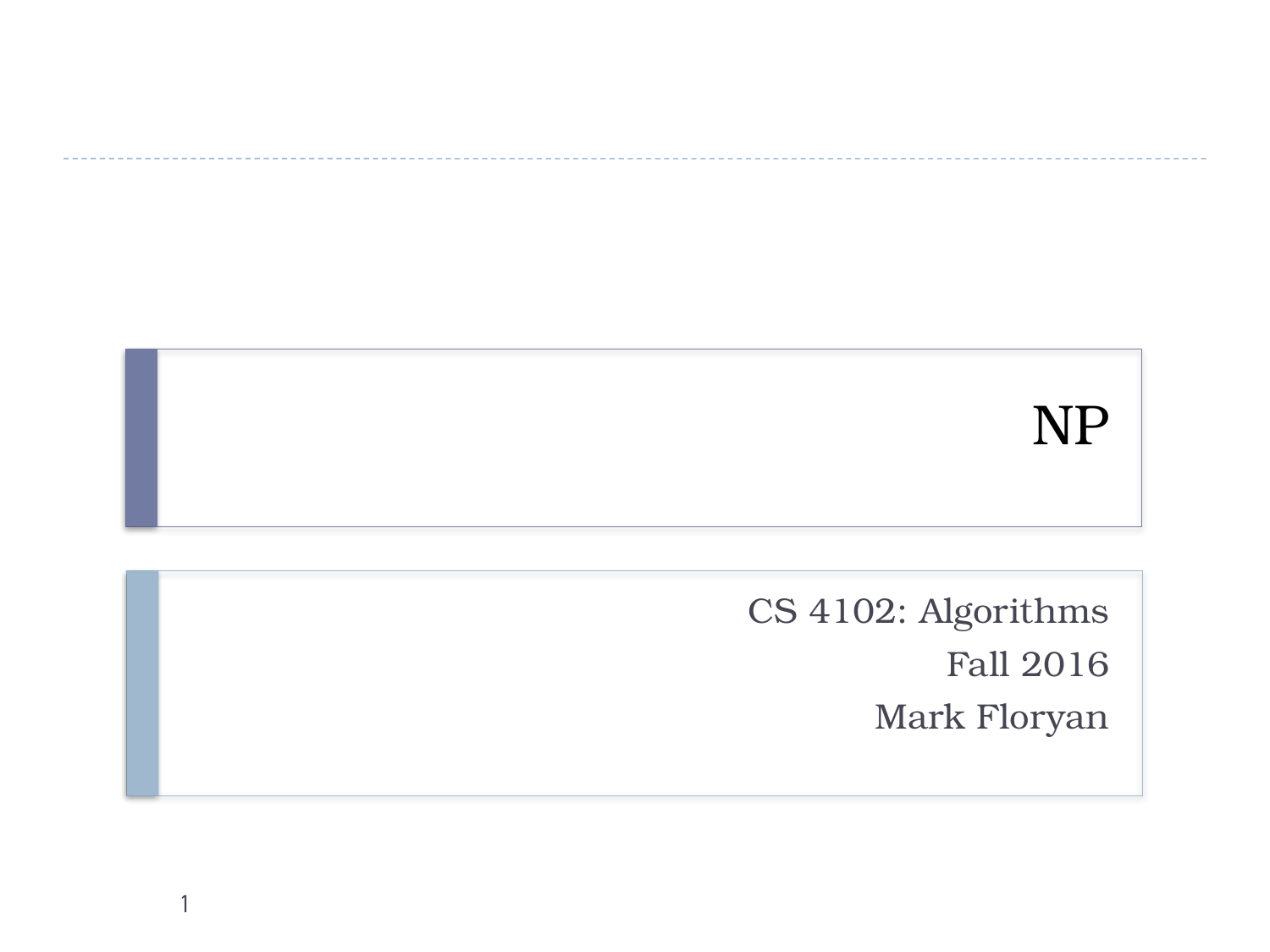

# NP
CS 4102: Algorithms
Fall 2016
Mark Floryan
1